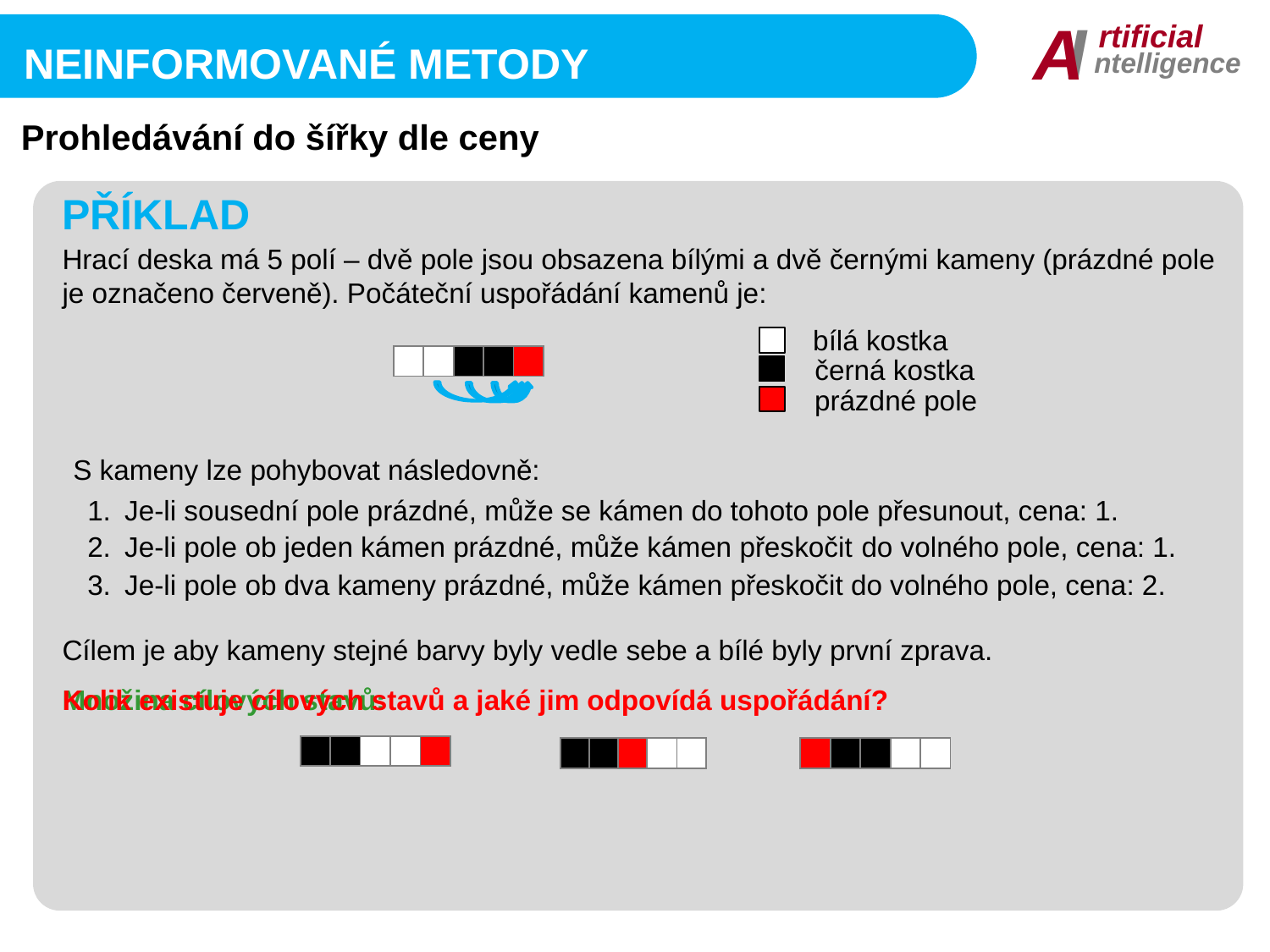

I
A
rtificial
ntelligence

Neinformované metody
Prohledávání do šířky dle ceny
PŘÍKLAD

Hrací deska má 5 polí – dvě pole jsou obsazena bílými a dvě černými kameny (prázdné pole je označeno červeně). Počáteční uspořádání kamenů je:
bílá kostka

|  |  |  |  |  |
| --- | --- | --- | --- | --- |
černá kostka

prázdné pole

S kameny lze pohybovat následovně:
1.	Je-li sousední pole prázdné, může se kámen do tohoto pole přesunout, cena: 1.
2.	Je-li pole ob jeden kámen prázdné, může kámen přeskočit do volného pole, cena: 1.
3.	Je-li pole ob dva kameny prázdné, může kámen přeskočit do volného pole, cena: 2.
Cílem je aby kameny stejné barvy byly vedle sebe a bílé byly první zprava.
Množina cílových stavů:
Kolik existuje cílových stavů a jaké jim odpovídá uspořádání?
|  |  |  |  |  |
| --- | --- | --- | --- | --- |
|  |  |  |  |  |
| --- | --- | --- | --- | --- |
|  |  |  |  |  |
| --- | --- | --- | --- | --- |